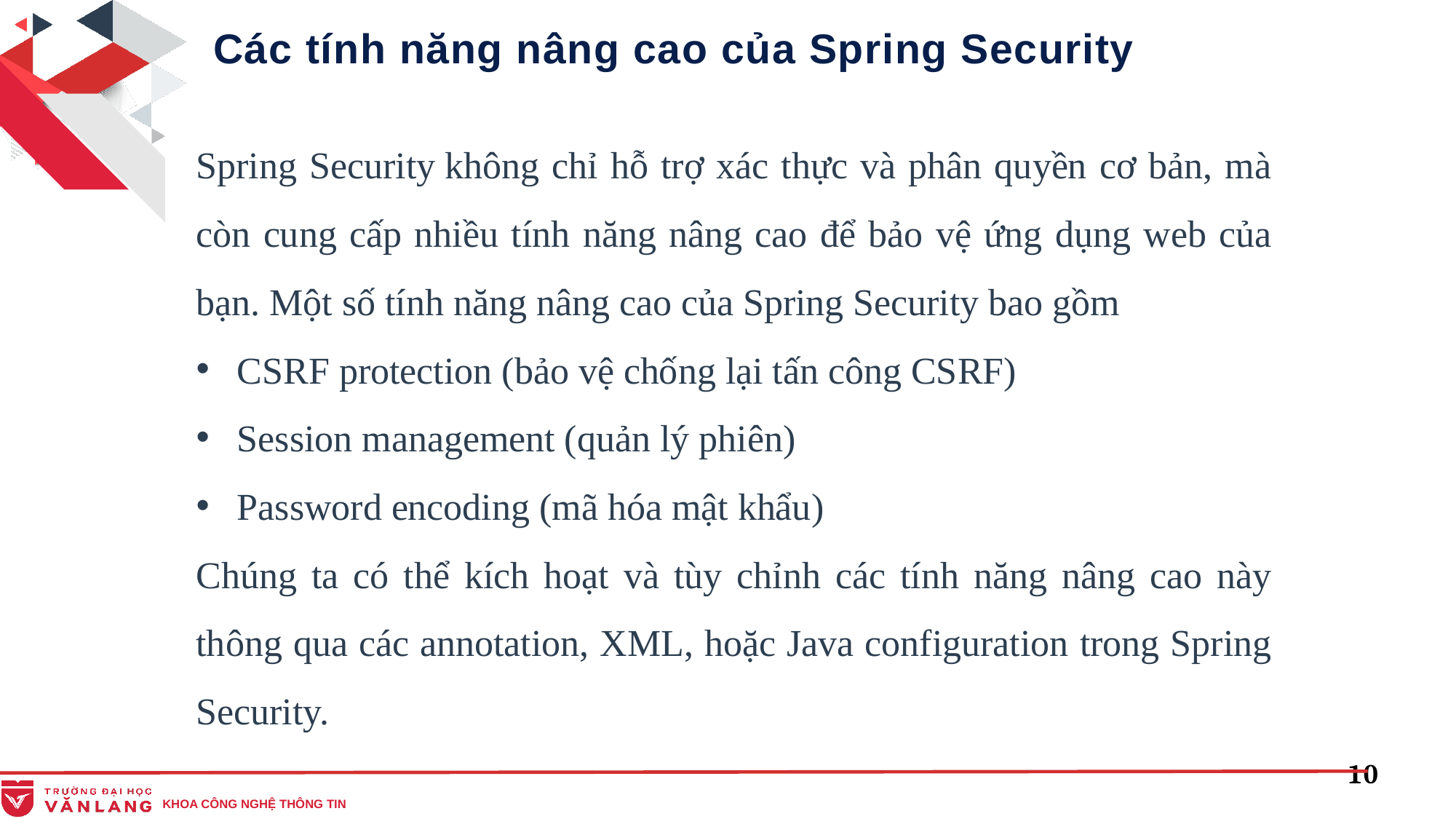

Các tính năng nâng cao của Spring Security
Spring Security không chỉ hỗ trợ xác thực và phân quyền cơ bản, mà còn cung cấp nhiều tính năng nâng cao để bảo vệ ứng dụng web của bạn. Một số tính năng nâng cao của Spring Security bao gồm
CSRF protection (bảo vệ chống lại tấn công CSRF)
Session management (quản lý phiên)
Password encoding (mã hóa mật khẩu)
Chúng ta có thể kích hoạt và tùy chỉnh các tính năng nâng cao này thông qua các annotation, XML, hoặc Java configuration trong Spring Security.